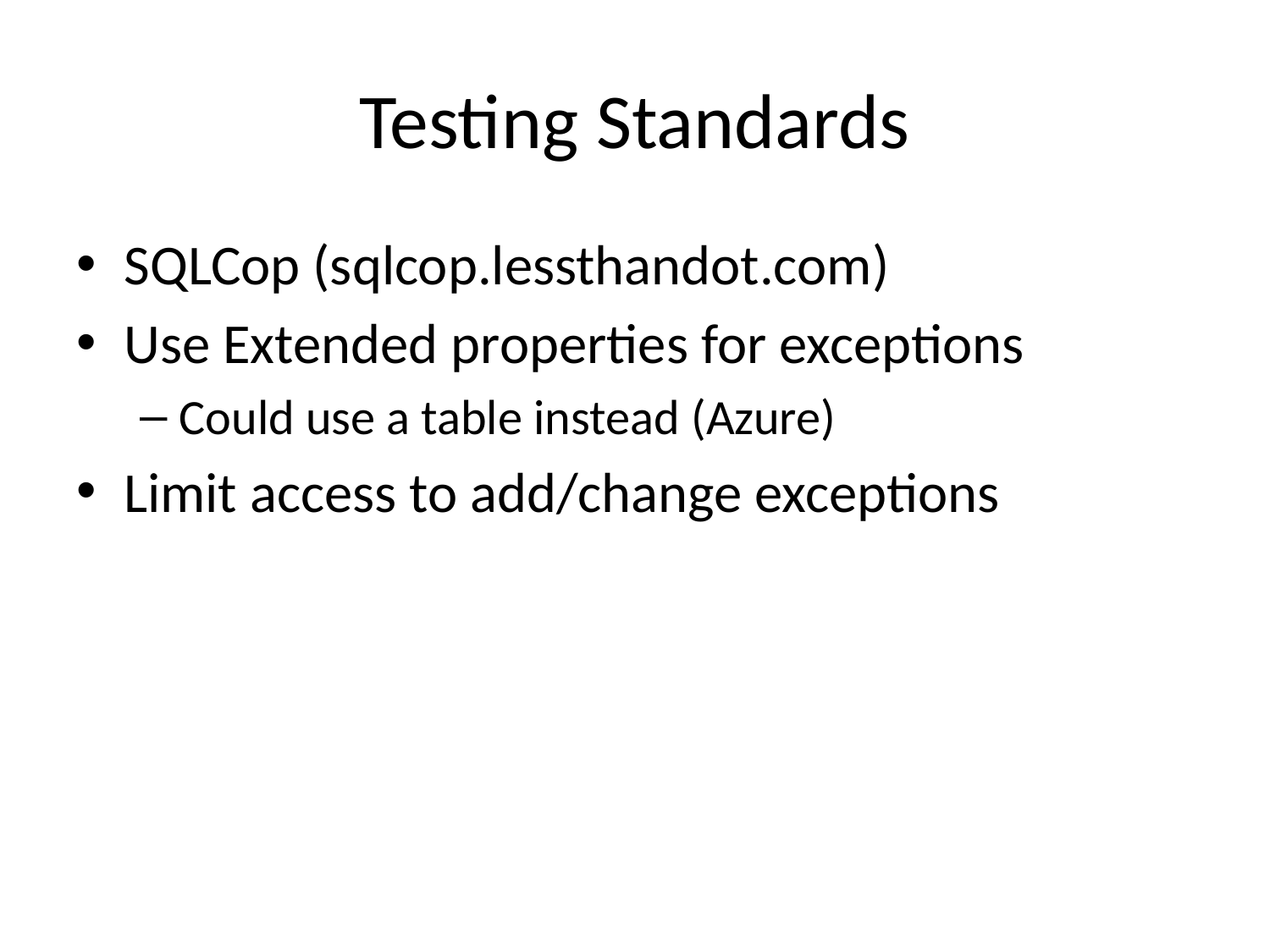

# Testing Standards
SQLCop (sqlcop.lessthandot.com)
Use Extended properties for exceptions
Could use a table instead (Azure)
Limit access to add/change exceptions